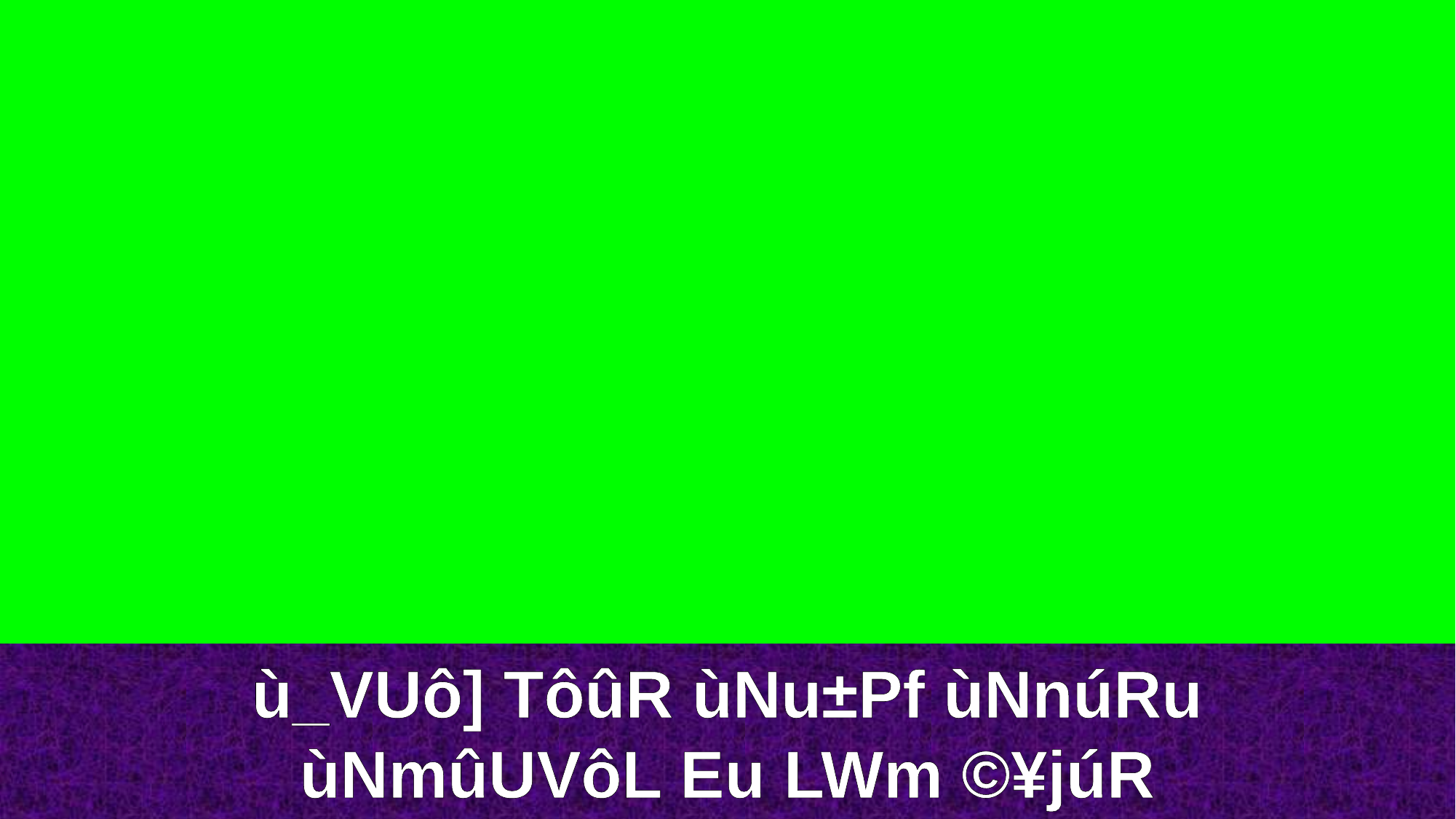

ù_VUô] TôûR ùNu±Pf ùNnúRu
ùNmûUVôL Eu LWm ©¥júR